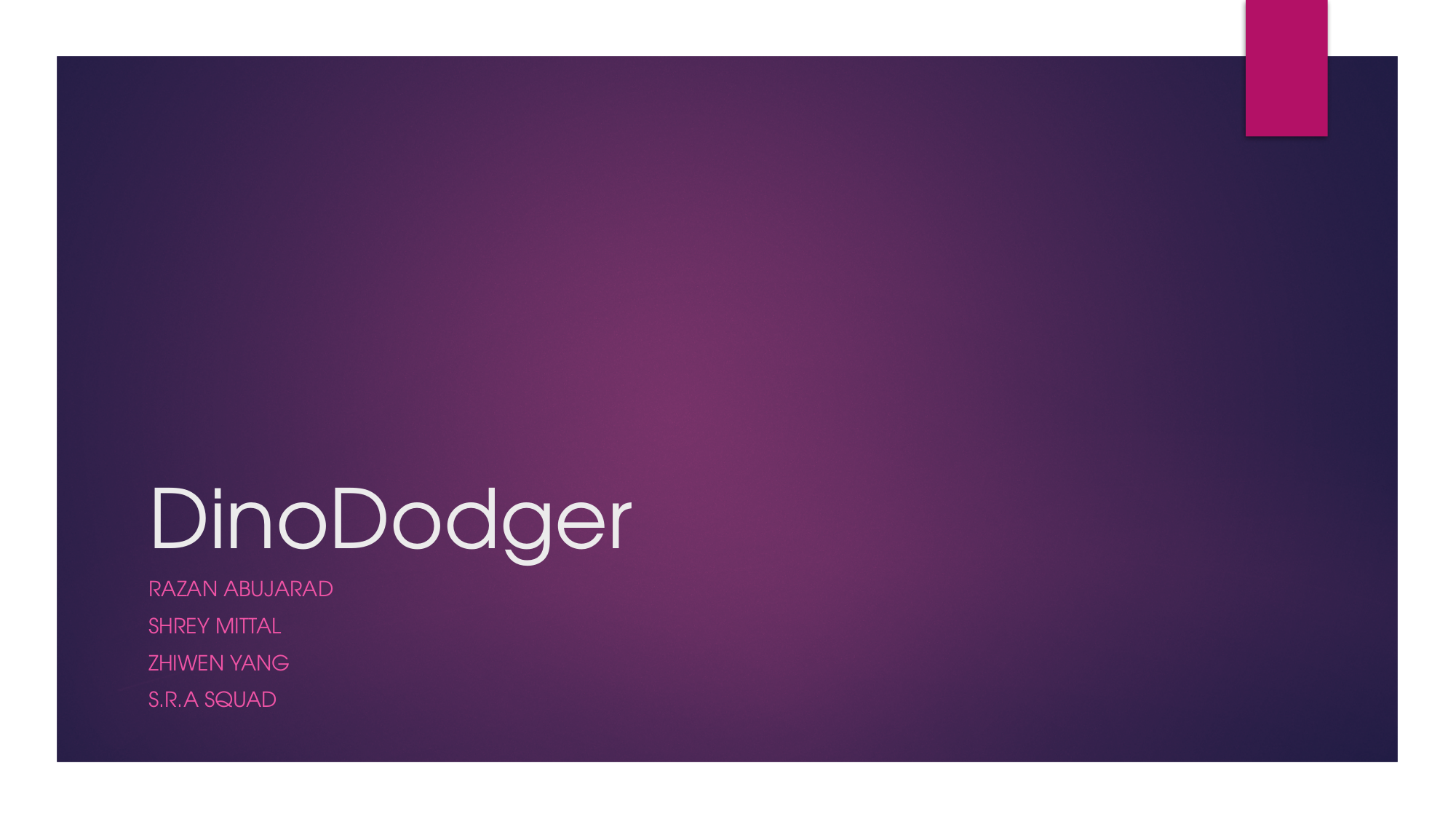

# DinoDodger
Razan Abujarad
Shrey Mittal
Zhiwen Yang
S.R.A Squad